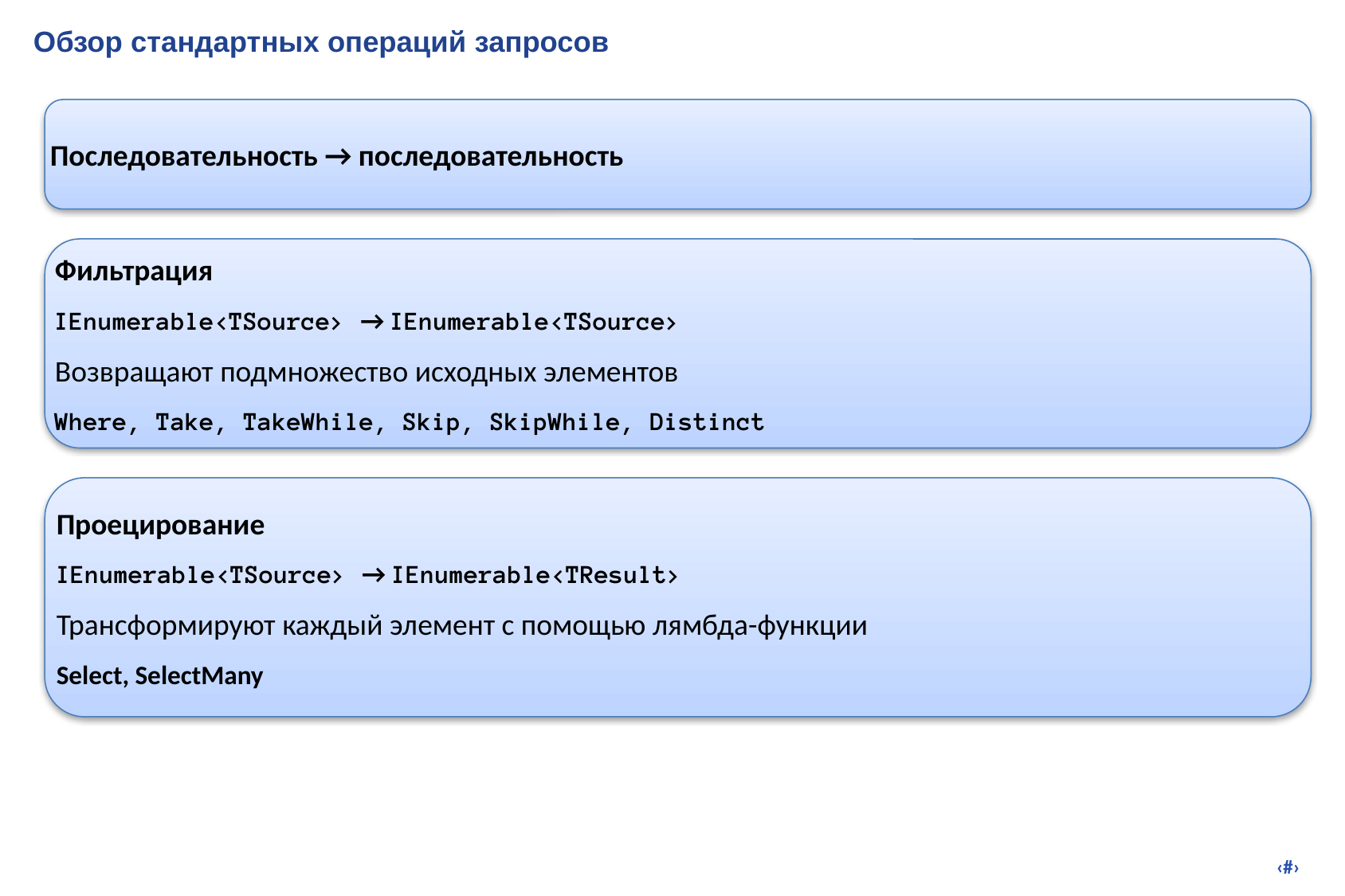

# Обзор стандартных операций запросов

Последовательность → последовательность

Фильтрация
IEnumerable<TSource> → IEnumerable<TSource>
Возвращают подмножество исходных элементов
Where, Take, TakeWhile, Skip, SkipWhile, Distinct

Проецирование
IEnumerable<TSource> → IEnumerable<TResult>
Трансформируют каждый элемент с помощью лямбда-функции
Select, SelectMany